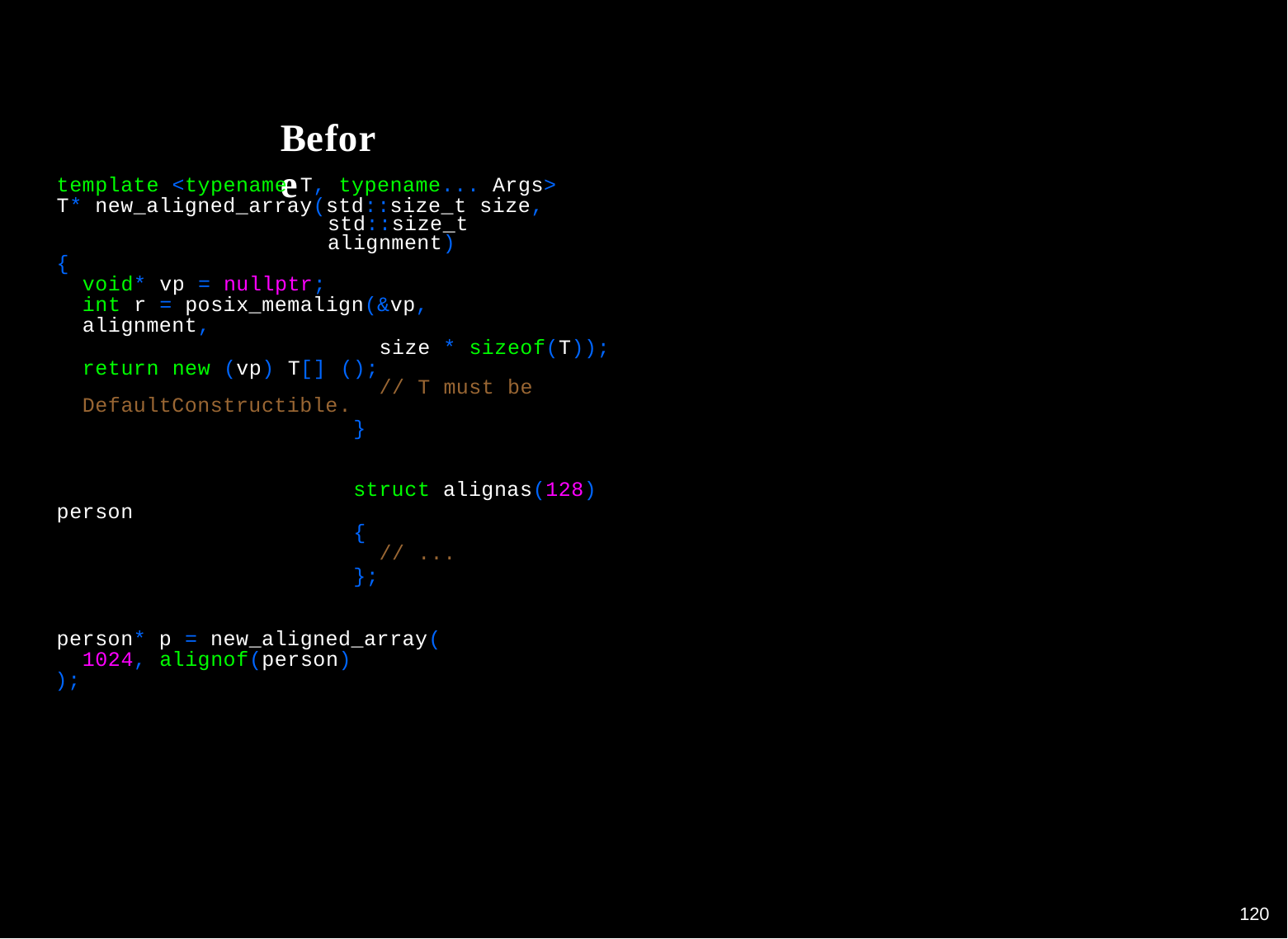

Before
template <typename T, typename... Args> T* new_aligned_array(std::size_t size,
std::size_t alignment)
{
void* vp = nullptr;
int r = posix_memalign(&vp, alignment,
size * sizeof(T)); return new (vp) T[] ();
// T must be DefaultConstructible.
}

struct alignas(128) person
{
// ...
};

person* p = new_aligned_array( 1024, alignof(person)
);

120